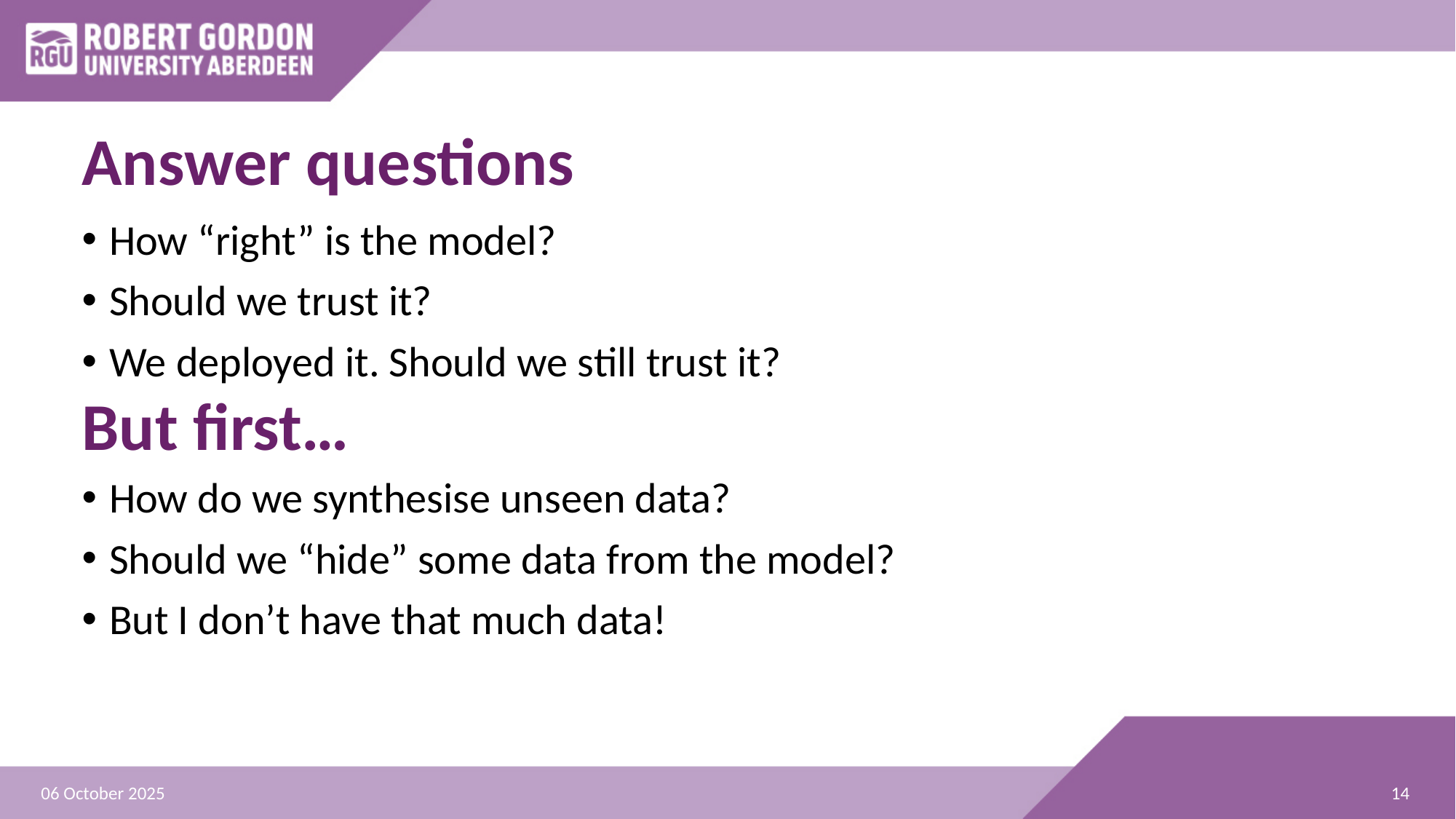

# Answer questions
How “right” is the model?
Should we trust it?
We deployed it. Should we still trust it?
But first…
How do we synthesise unseen data?
Should we “hide” some data from the model?
But I don’t have that much data!
14
06 October 2025